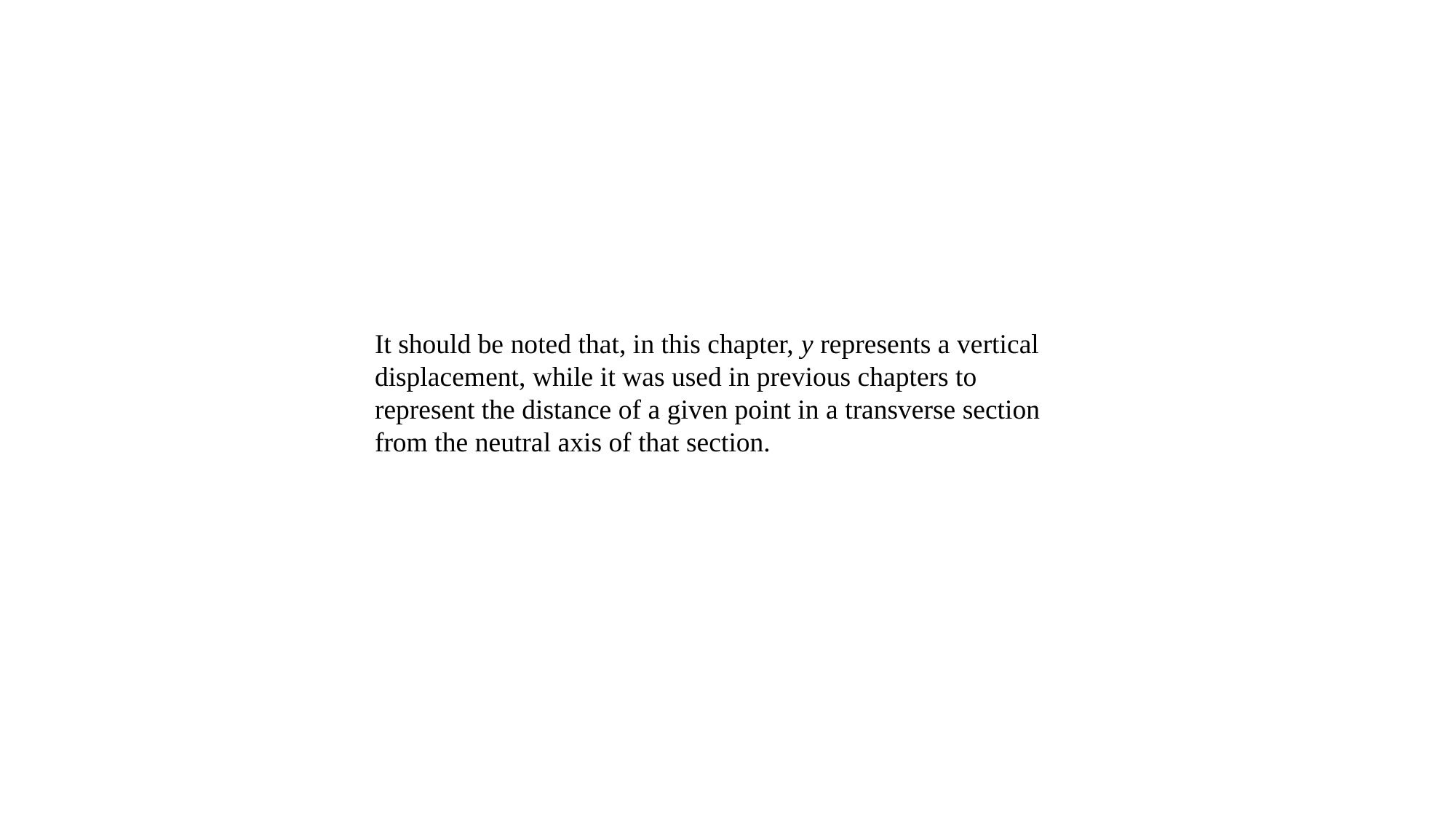

It should be noted that, in this chapter, y represents a vertical displacement, while it was used in previous chapters to represent the distance of a given point in a transverse section
from the neutral axis of that section.